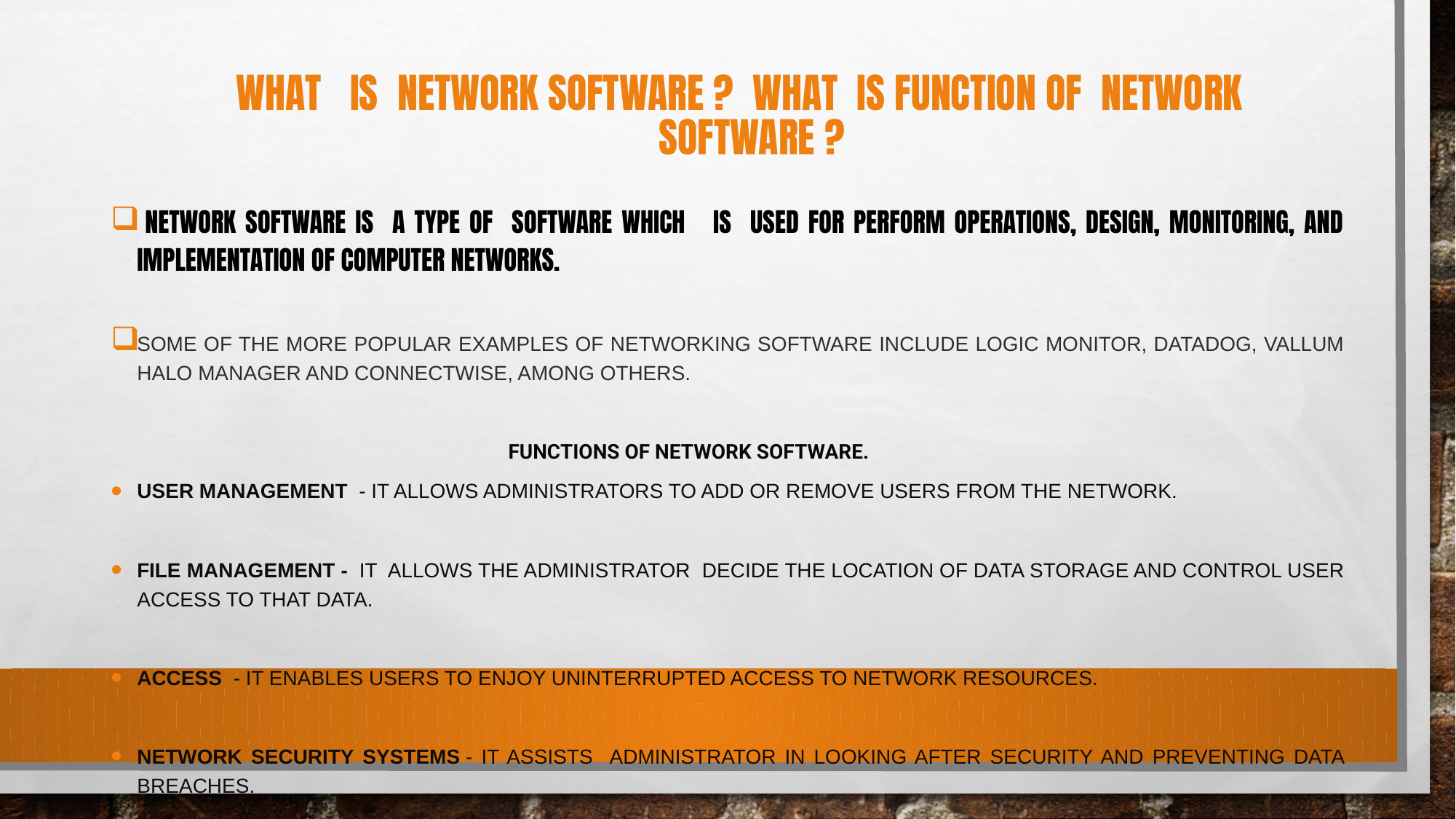

# What   is  Network Software ?  What  is function of  network software ?
 Network software is  a type of  software which   is  used for perform operations, design, monitoring, and implementation of computer networks.

Some of the more popular examples of networking software include Logic Monitor, Datadog, Vallum Halo Manager and ConnectWise, among others.

                                                                              Functions of network software.
User management  - It allows administrators to add or remove users from the network.

File management -  It  allows the administrator  decide the location of data storage and control user access to that data.

Access  - It enables users to enjoy uninterrupted access to network resources.

Network security systems - It assists  administrator in looking after security and preventing data breaches.